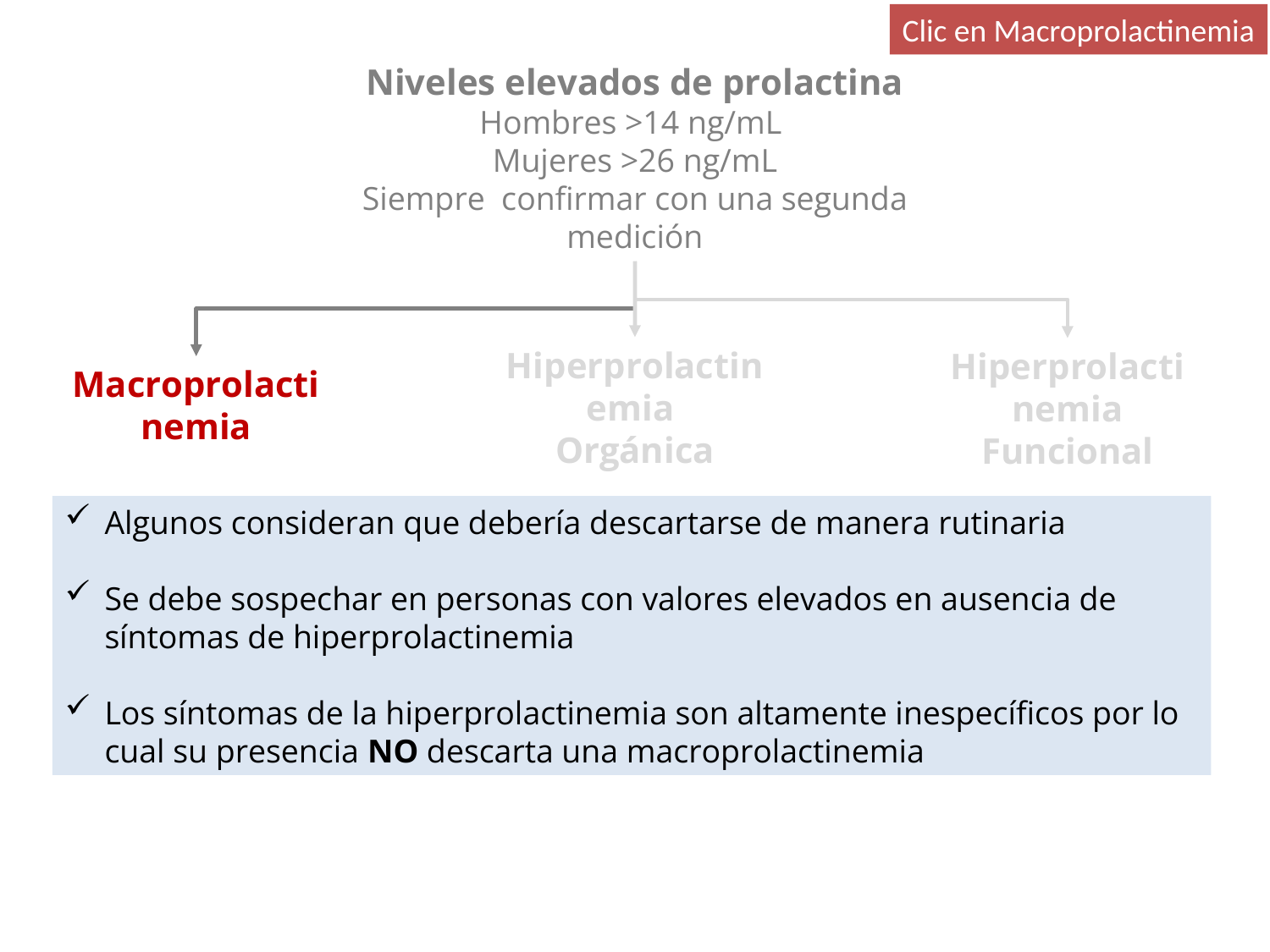

Clic en Macroprolactinemia
Niveles elevados de prolactina
Hombres >14 ng/mL
Mujeres >26 ng/mL
Siempre  confirmar con una segunda medición
Hiperprolactinemia
Orgánica
Hiperprolactinemia
Funcional
Macroprolactinemia
Algunos consideran que debería descartarse de manera rutinaria

Se debe sospechar en personas con valores elevados en ausencia de síntomas de hiperprolactinemia

Los síntomas de la hiperprolactinemia son altamente inespecíficos por lo cual su presencia NO descarta una macroprolactinemia